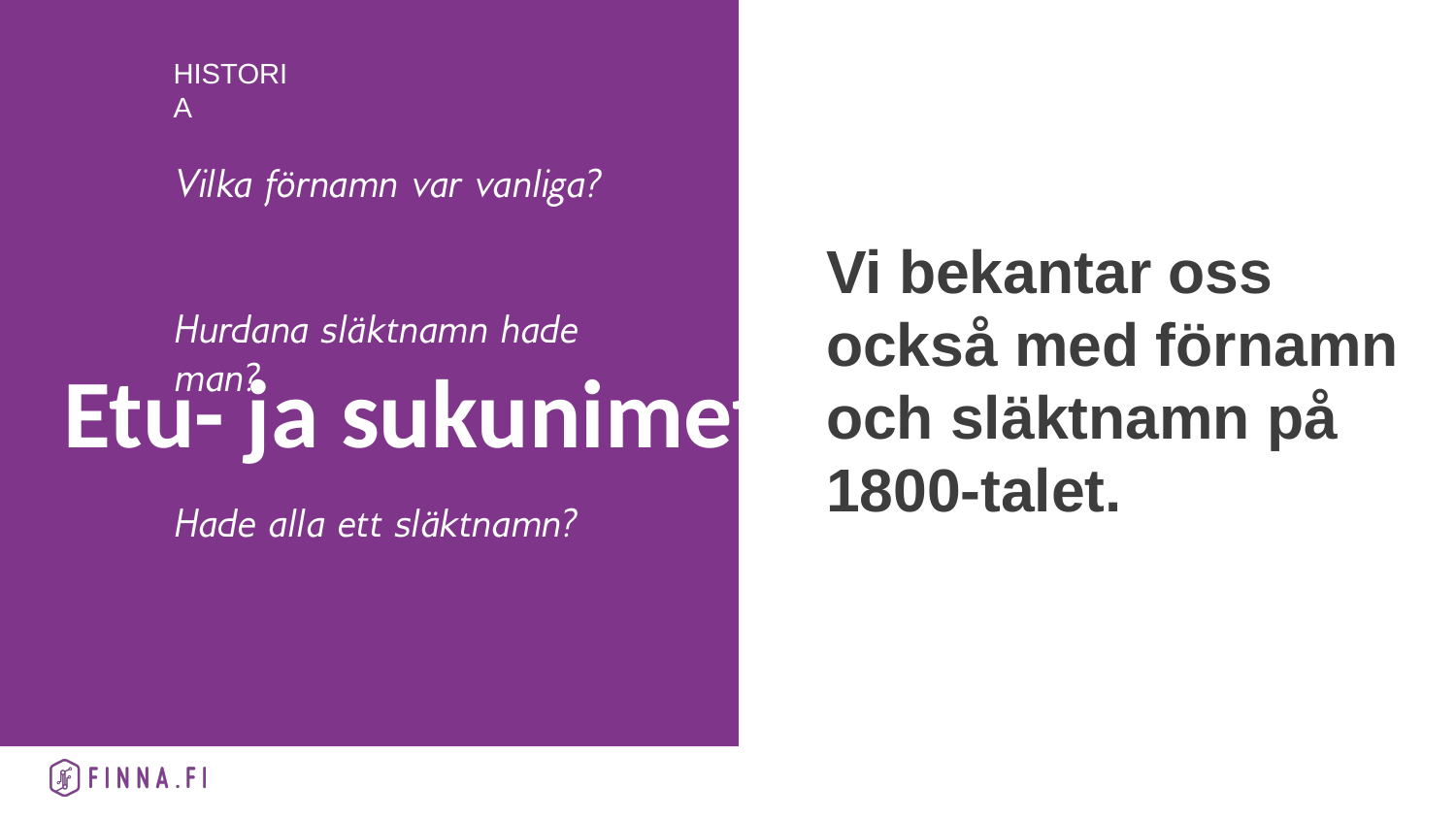

Vi bekantar oss också med förnamn och släktnamn på 1800-talet.
HISTORIA
# Etu- ja sukunimet
Vilka förnamn var vanliga?

Hurdana släktnamn hade man?

Hade alla ett släktnamn?